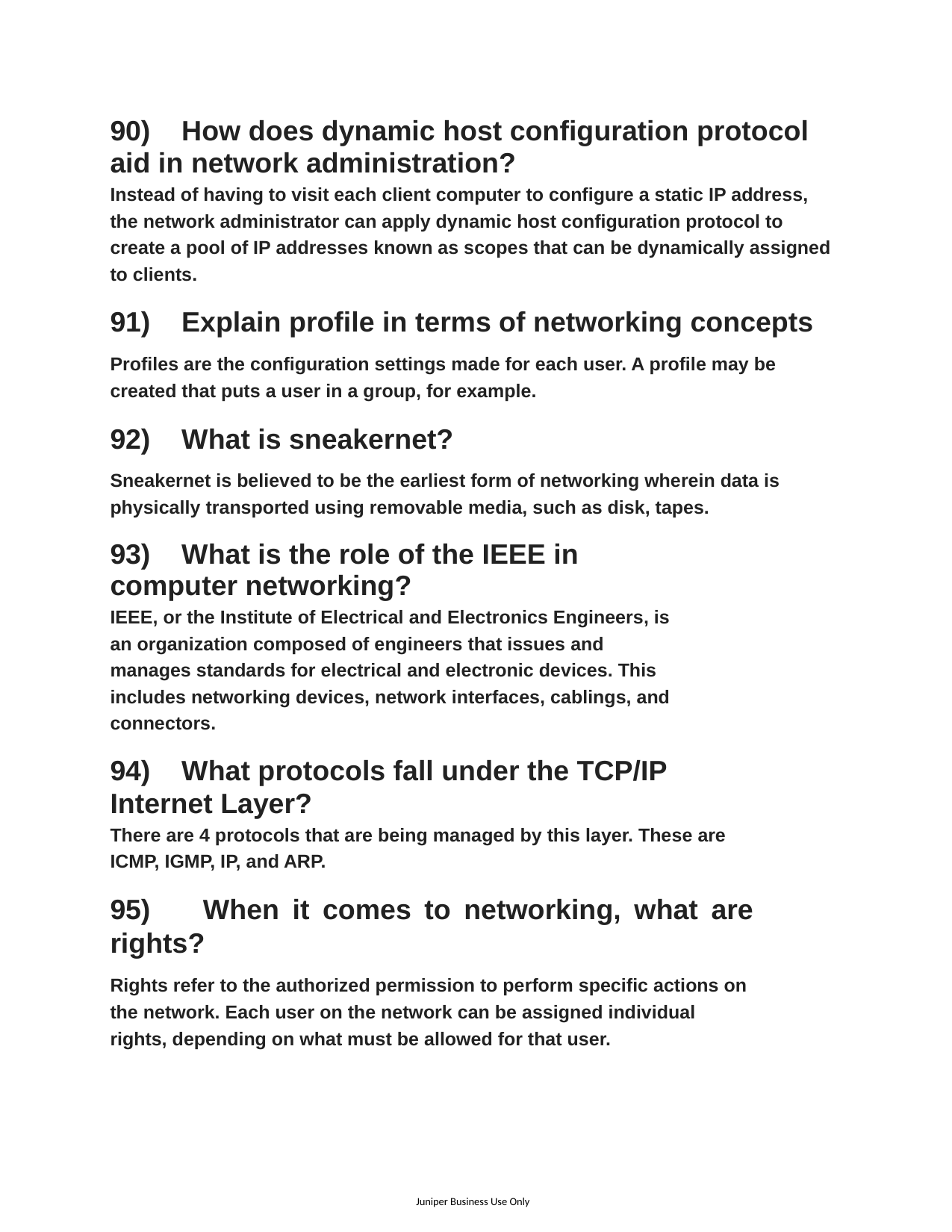

90)    How does dynamic host configuration protocol aid in network administration?
Instead of having to visit each client computer to configure a static IP address, the network administrator can apply dynamic host configuration protocol to create a pool of IP addresses known as scopes that can be dynamically assigned to clients.
91)    Explain profile in terms of networking concepts
Profiles are the configuration settings made for each user. A profile may be created that puts a user in a group, for example.
92)    What is sneakernet?
Sneakernet is believed to be the earliest form of networking wherein data is physically transported using removable media, such as disk, tapes.
93)    What is the role of the IEEE in computer networking?
IEEE, or the Institute of Electrical and Electronics Engineers, is an organization composed of engineers that issues and manages standards for electrical and electronic devices. This includes networking devices, network interfaces, cablings, and connectors.
94)    What protocols fall under the TCP/IP Internet Layer?
There are 4 protocols that are being managed by this layer. These are ICMP, IGMP, IP, and ARP.
95)    When it comes to networking, what are rights?
Rights refer to the authorized permission to perform specific actions on the network. Each user on the network can be assigned individual rights, depending on what must be allowed for that user.
Juniper Business Use Only